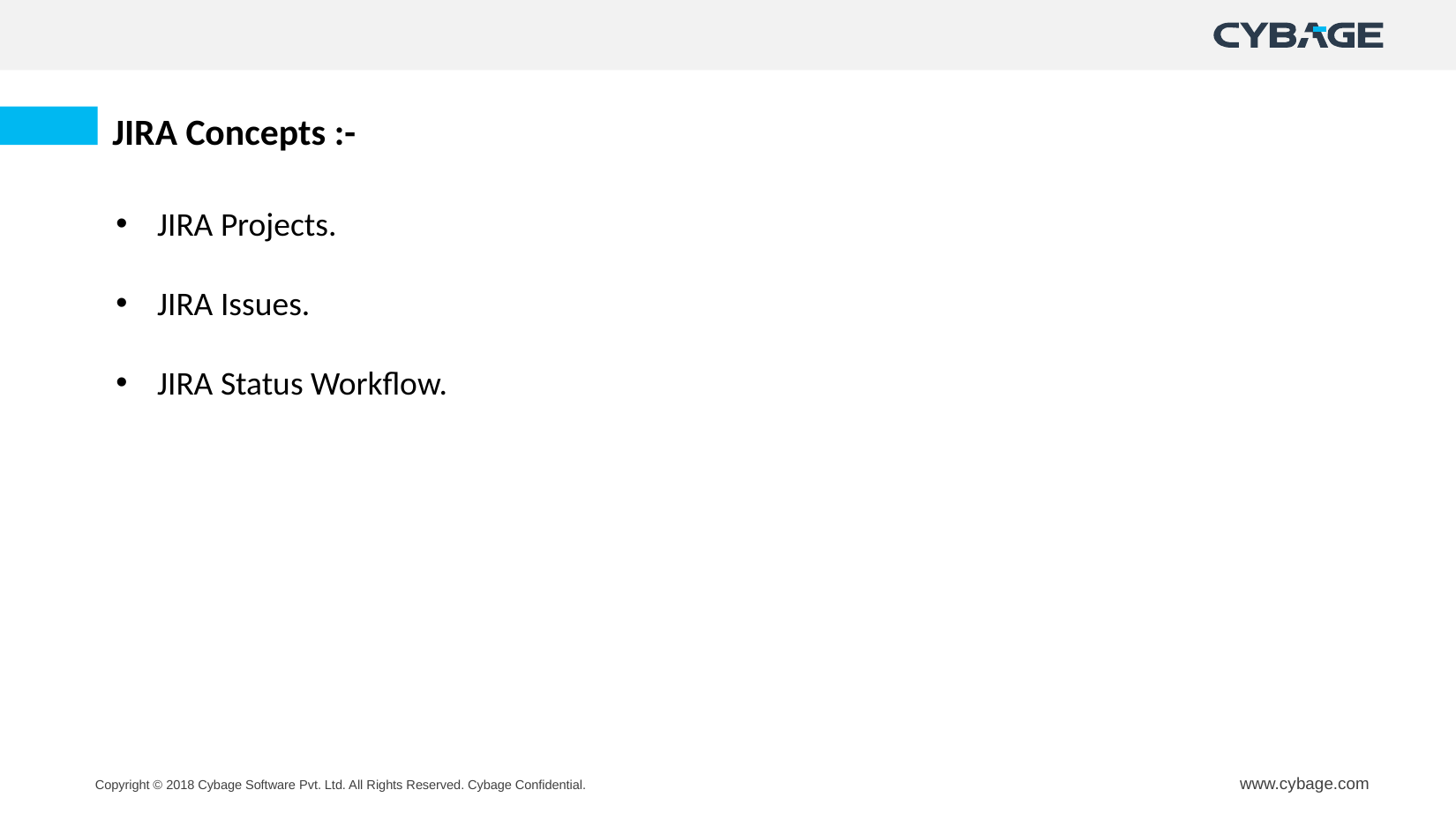

JIRA Concepts :-

JIRA Projects.

JIRA Issues.

JIRA Status Workflow.